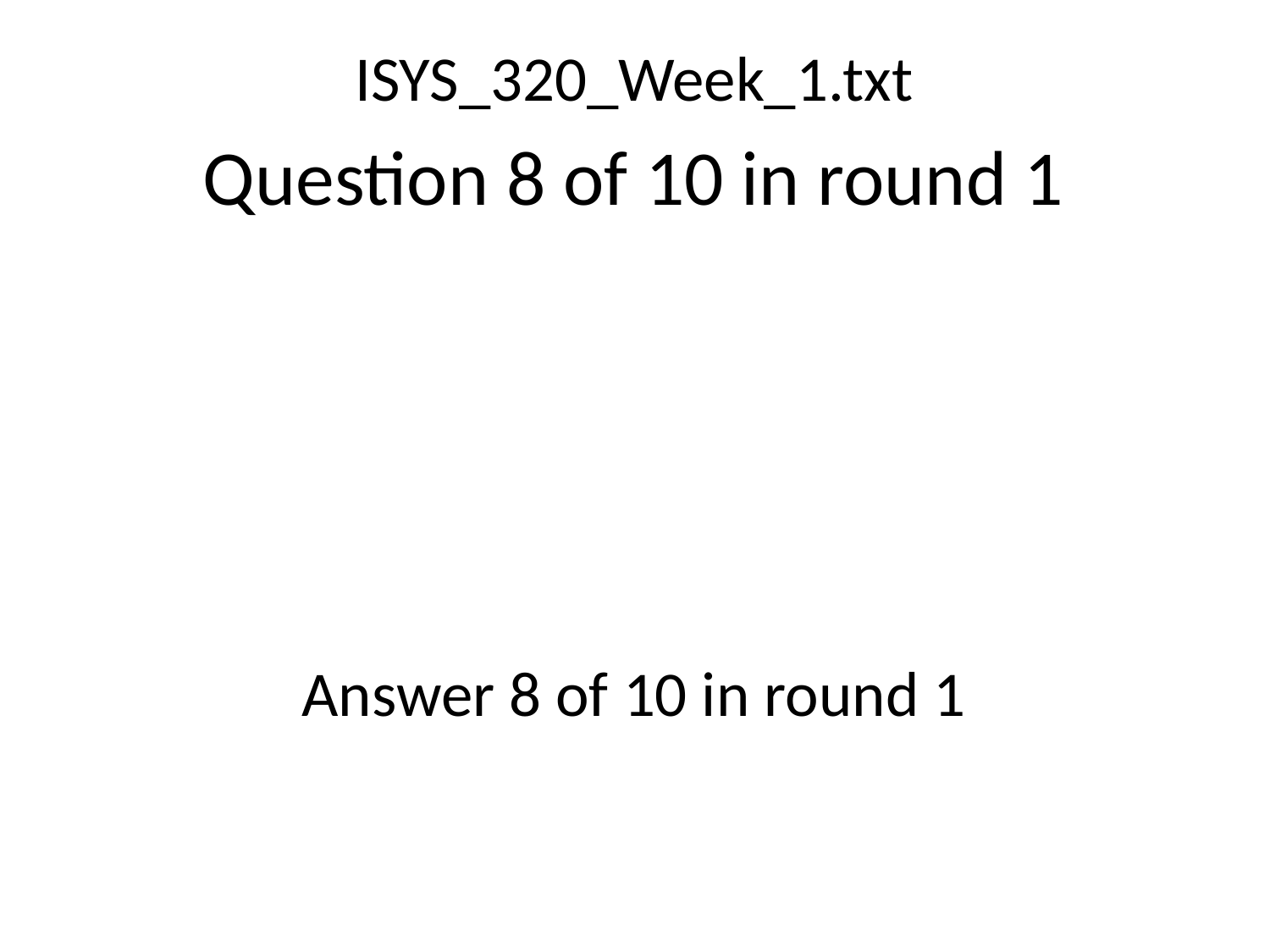

ISYS_320_Week_1.txt
Question 8 of 10 in round 1
Answer 8 of 10 in round 1